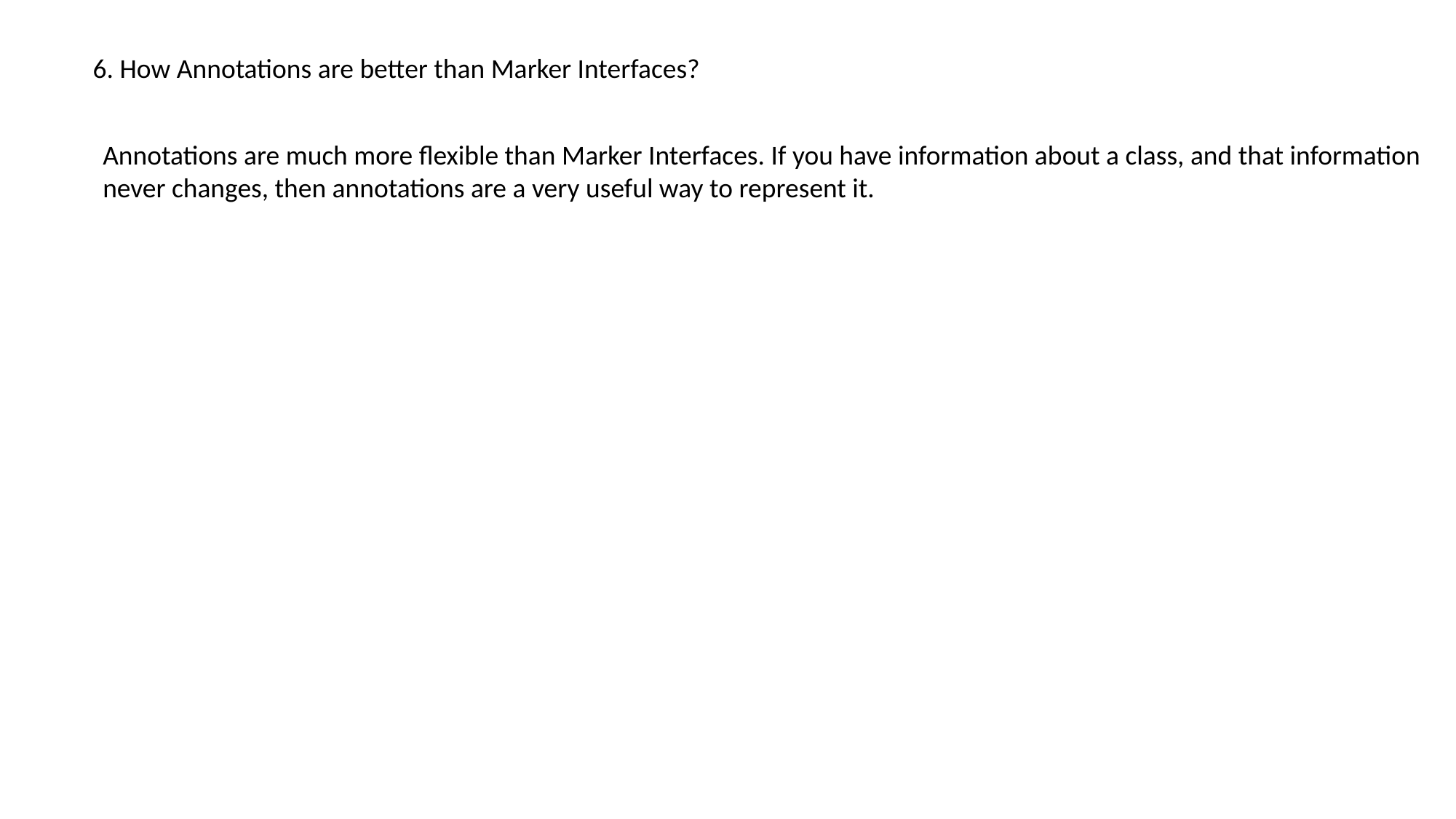

6. How Annotations are better than Marker Interfaces?
Annotations are much more flexible than Marker Interfaces. If you have information about a class, and that information
never changes, then annotations are a very useful way to represent it.